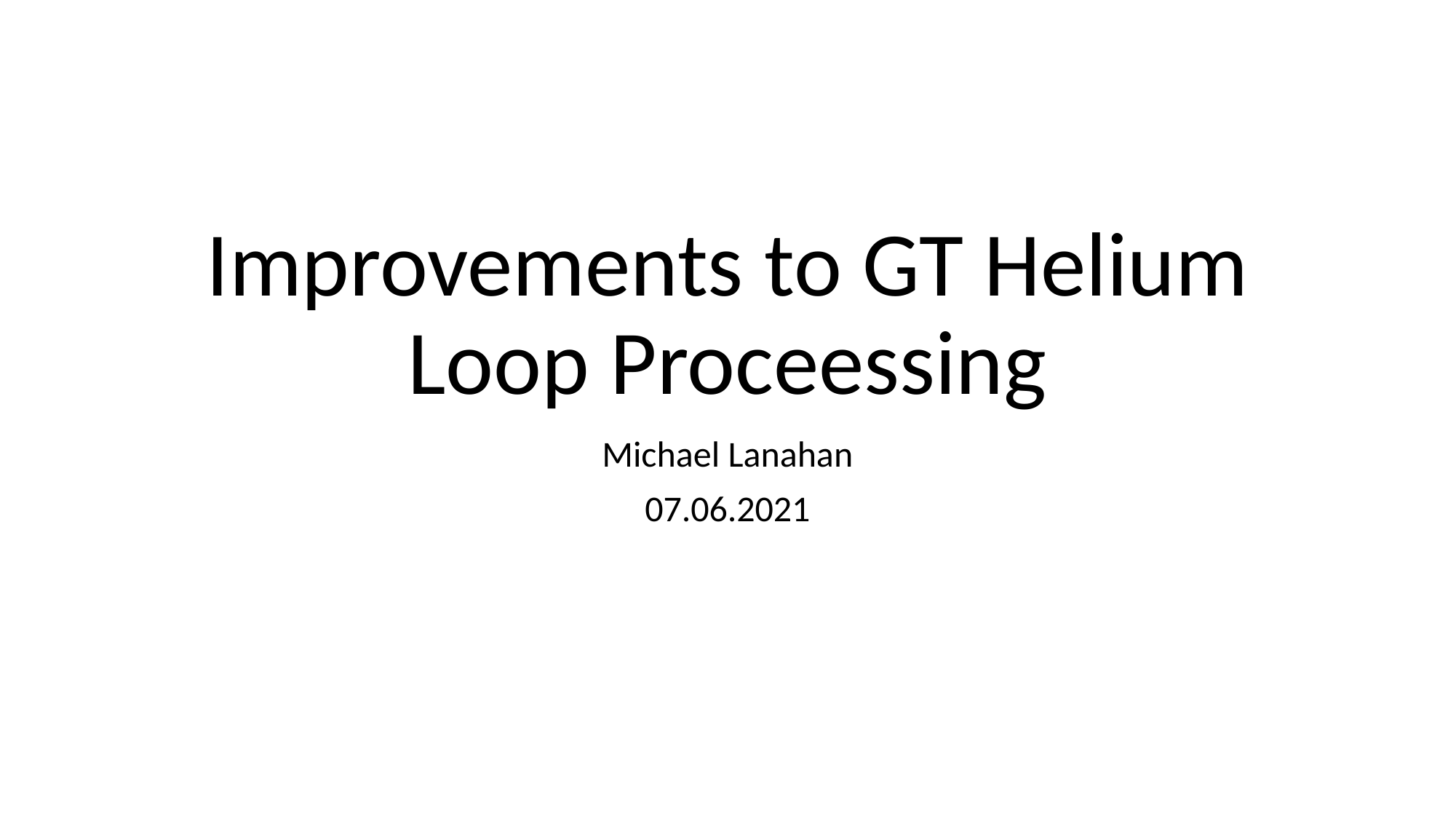

# Improvements to GT Helium Loop Proceessing
Michael Lanahan
07.06.2021